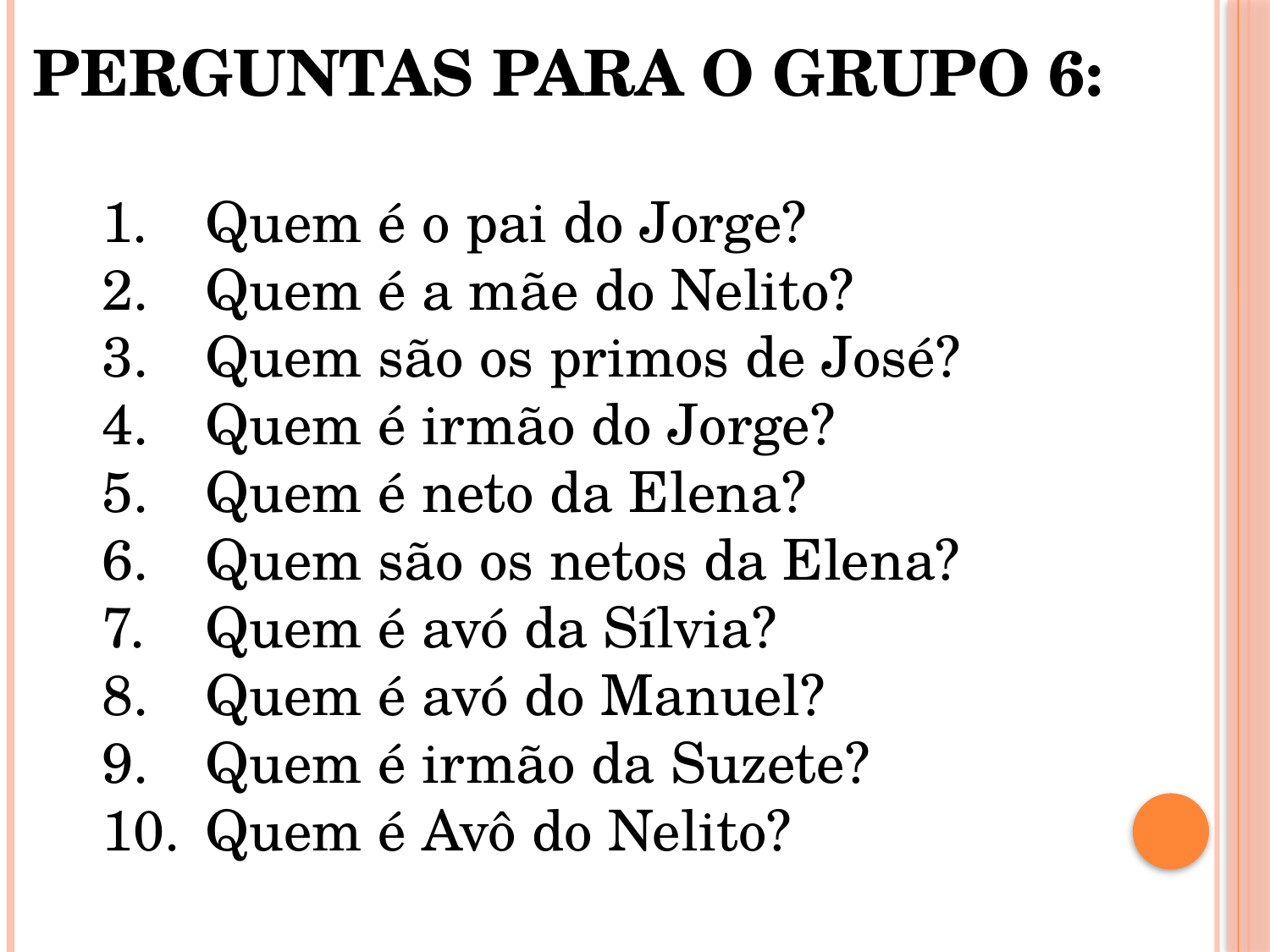

PERGUNTAS PARA O GRUPO 6:
Quem é o pai do Jorge?
Quem é a mãe do Nelito?
Quem são os primos de José?
Quem é irmão do Jorge?
Quem é neto da Elena?
Quem são os netos da Elena?
Quem é avó da Sílvia?
Quem é avó do Manuel?
Quem é irmão da Suzete?
Quem é Avô do Nelito?